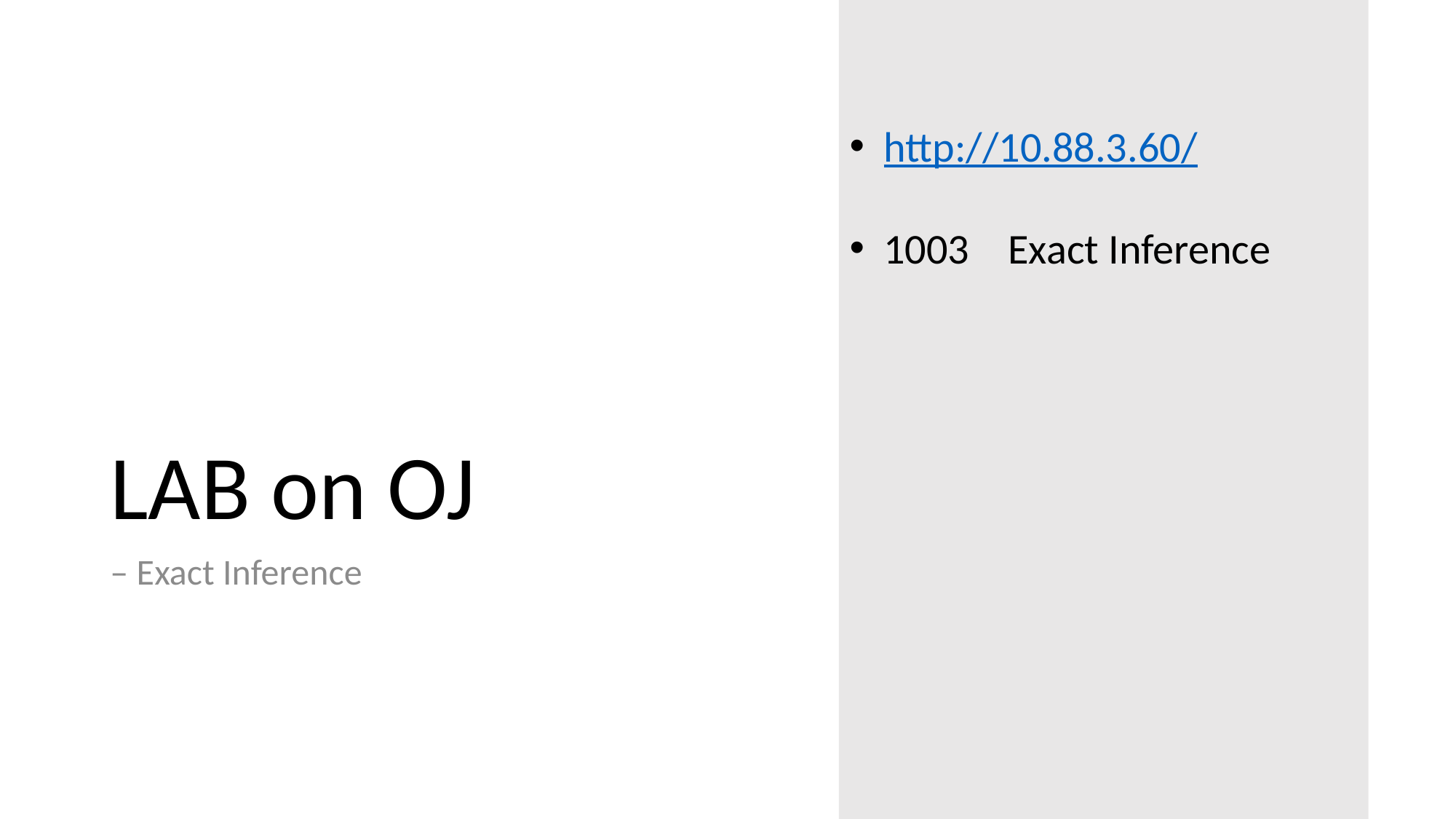

http://10.88.3.60/

1003    Exact Inference
# LAB on OJ
– Exact Inference